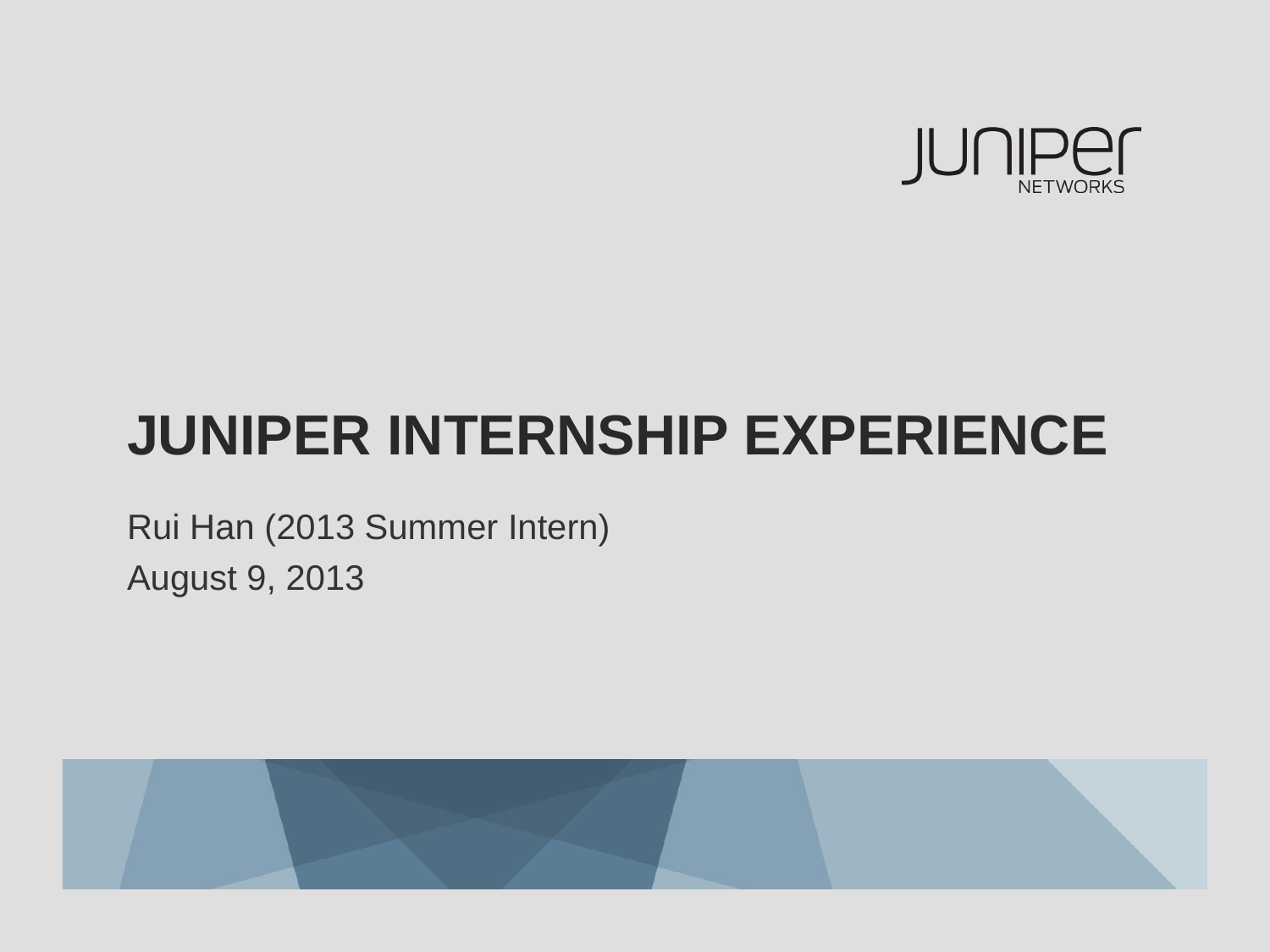

# Juniper Internship Experience
Rui Han (2013 Summer Intern)
August 9, 2013